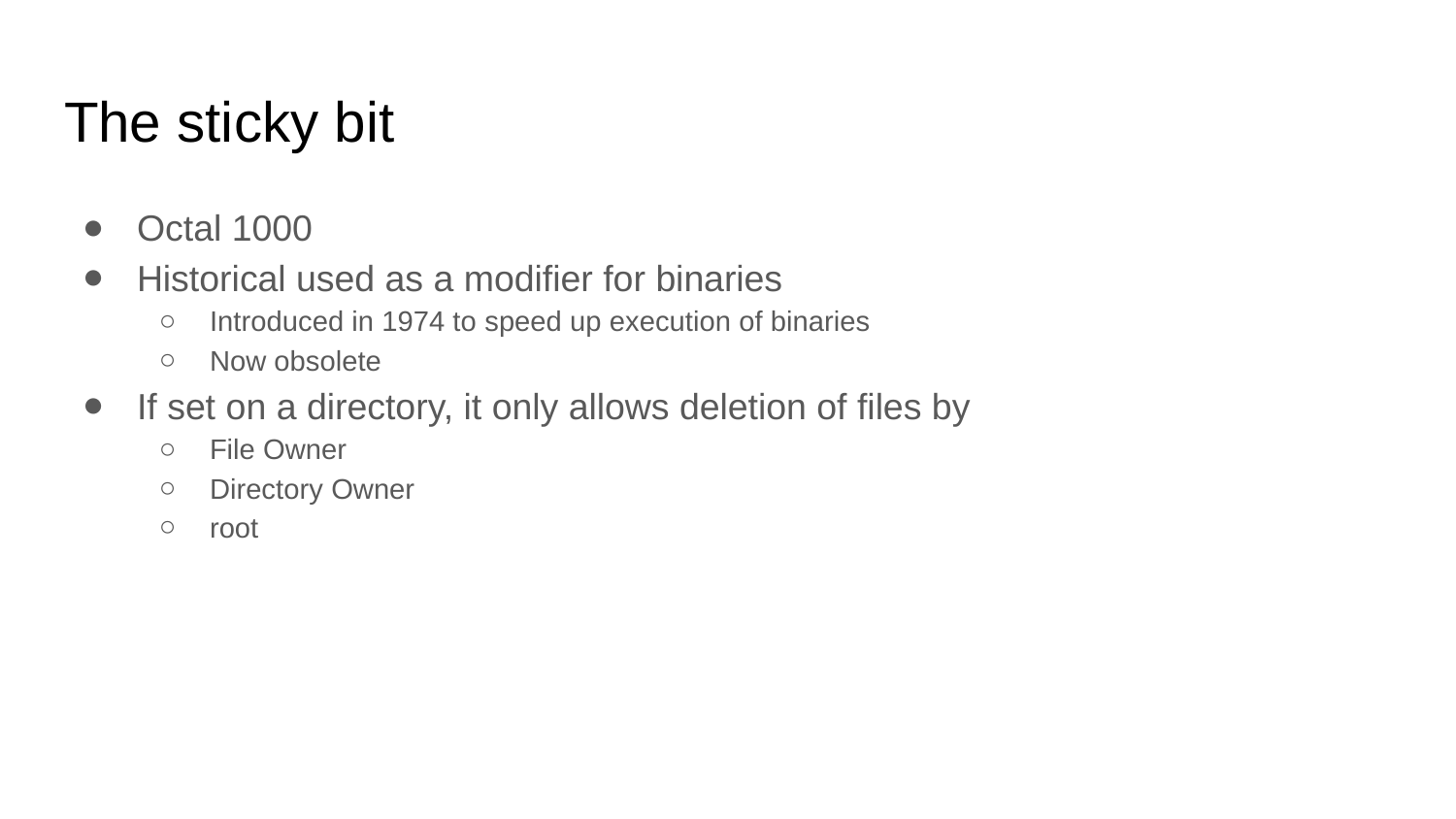

# The sticky bit
Octal 1000
Historical used as a modifier for binaries
Introduced in 1974 to speed up execution of binaries
Now obsolete
If set on a directory, it only allows deletion of files by
File Owner
Directory Owner
root